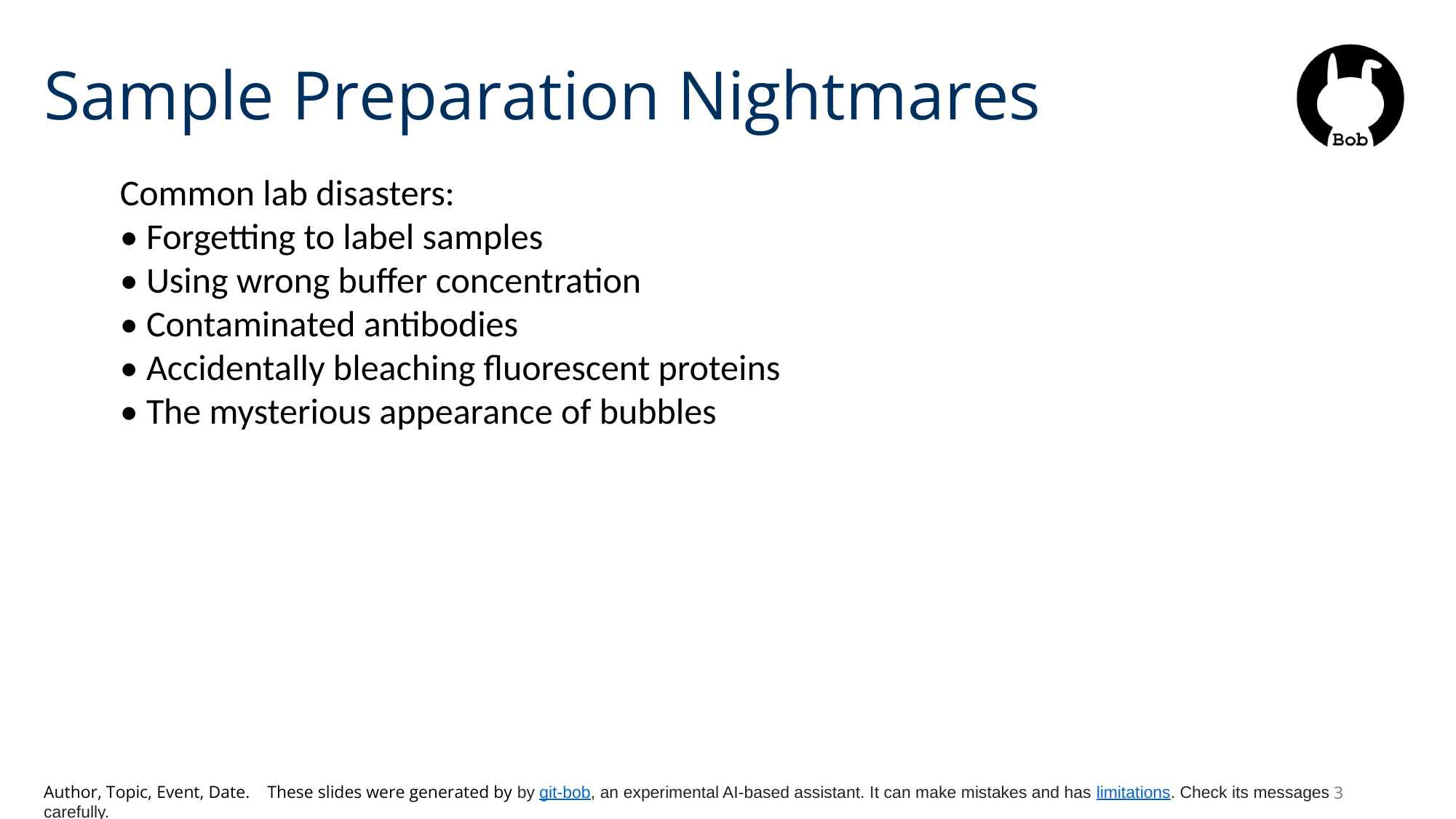

# Sample Preparation Nightmares
Common lab disasters:
• Forgetting to label samples
• Using wrong buffer concentration
• Contaminated antibodies
• Accidentally bleaching fluorescent proteins
• The mysterious appearance of bubbles